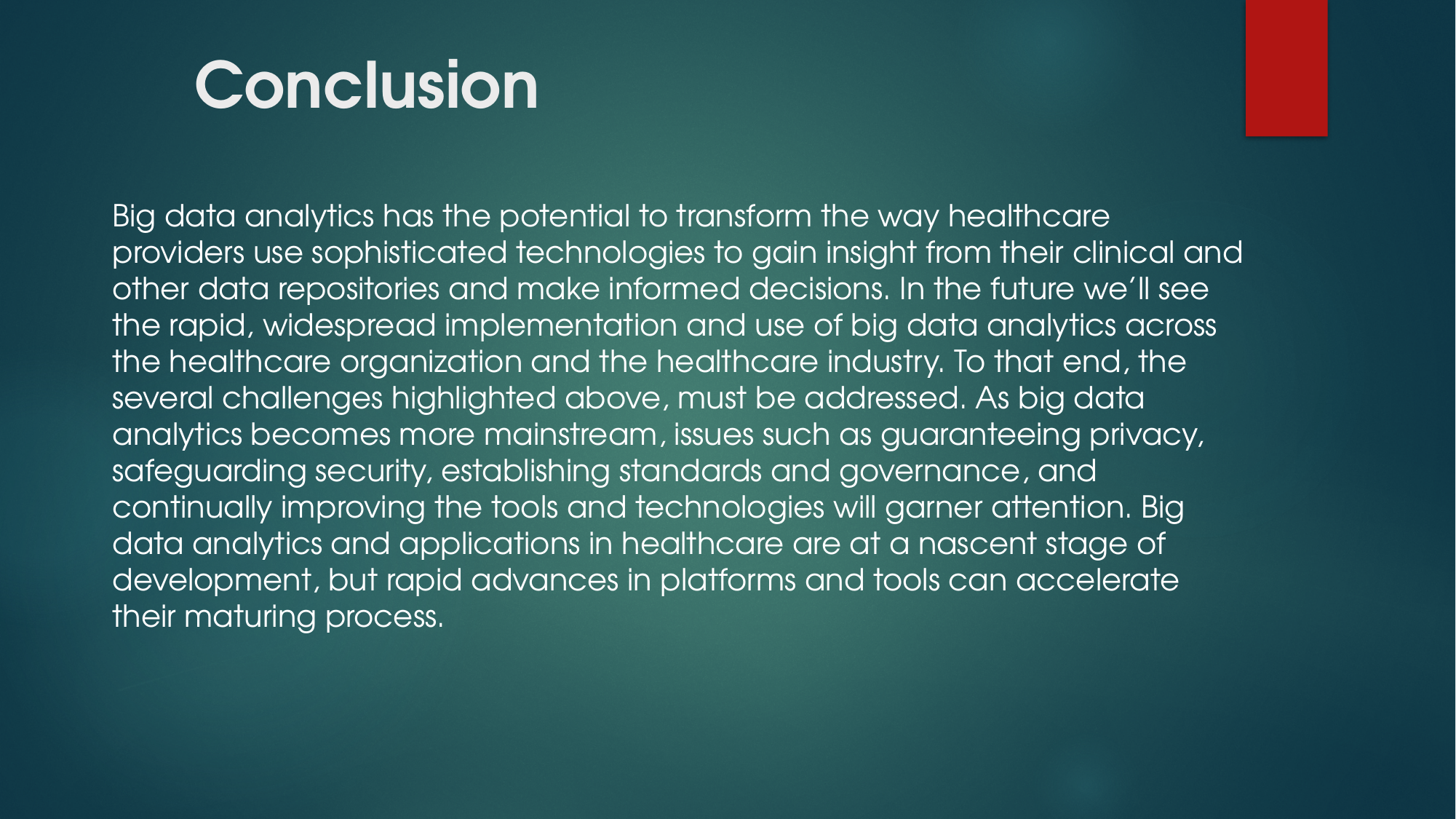

# Conclusion
Big data analytics has the potential to transform the way healthcare providers use sophisticated technologies to gain insight from their clinical and other data repositories and make informed decisions. In the future we’ll see the rapid, widespread implementation and use of big data analytics across the healthcare organization and the healthcare industry. To that end, the several challenges highlighted above, must be addressed. As big data analytics becomes more mainstream, issues such as guaranteeing privacy, safeguarding security, establishing standards and governance, and continually improving the tools and technologies will garner attention. Big data analytics and applications in healthcare are at a nascent stage of development, but rapid advances in platforms and tools can accelerate their maturing process.